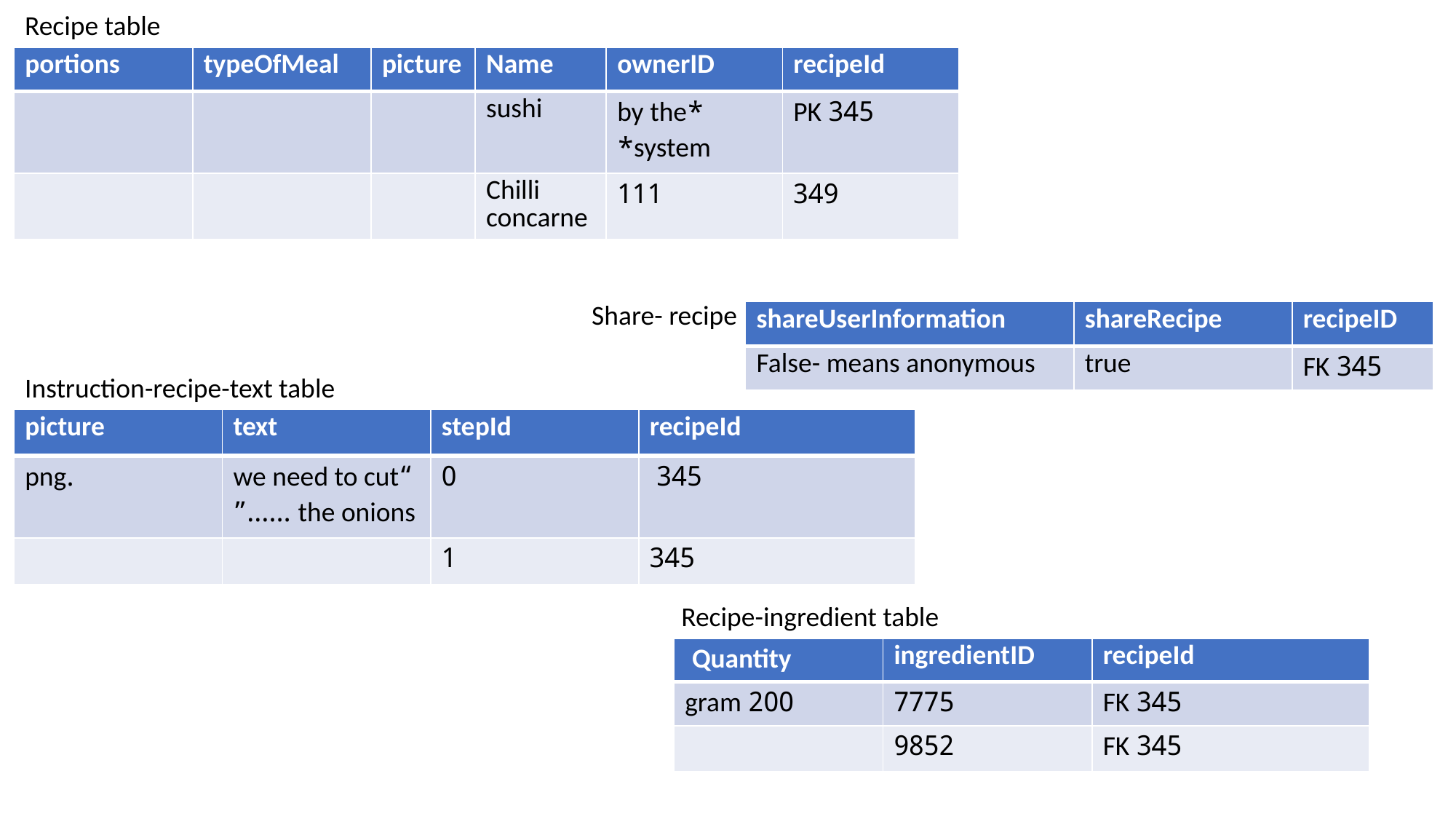

Recipe table
| portions | typeOfMeal | picture | Name | ownerID | recipeId |
| --- | --- | --- | --- | --- | --- |
|  |  |  | sushi | \*by the system\* | 345 PK |
|  |  |  | Chilli concarne | 111 | 349 |
Share- recipe
| shareUserInformation | shareRecipe | recipeID |
| --- | --- | --- |
| False- means anonymous | true | 345 FK |
Instruction-recipe-text table
| picture | text | stepId | recipeId |
| --- | --- | --- | --- |
| .png | “we need to cut the onions ……” | 0 | 345 |
|  |  | 1 | 345 |
Recipe-ingredient table
| Quantity | ingredientID | recipeId |
| --- | --- | --- |
| 200 gram | 7775 | 345 FK |
|  | 9852 | 345 FK |